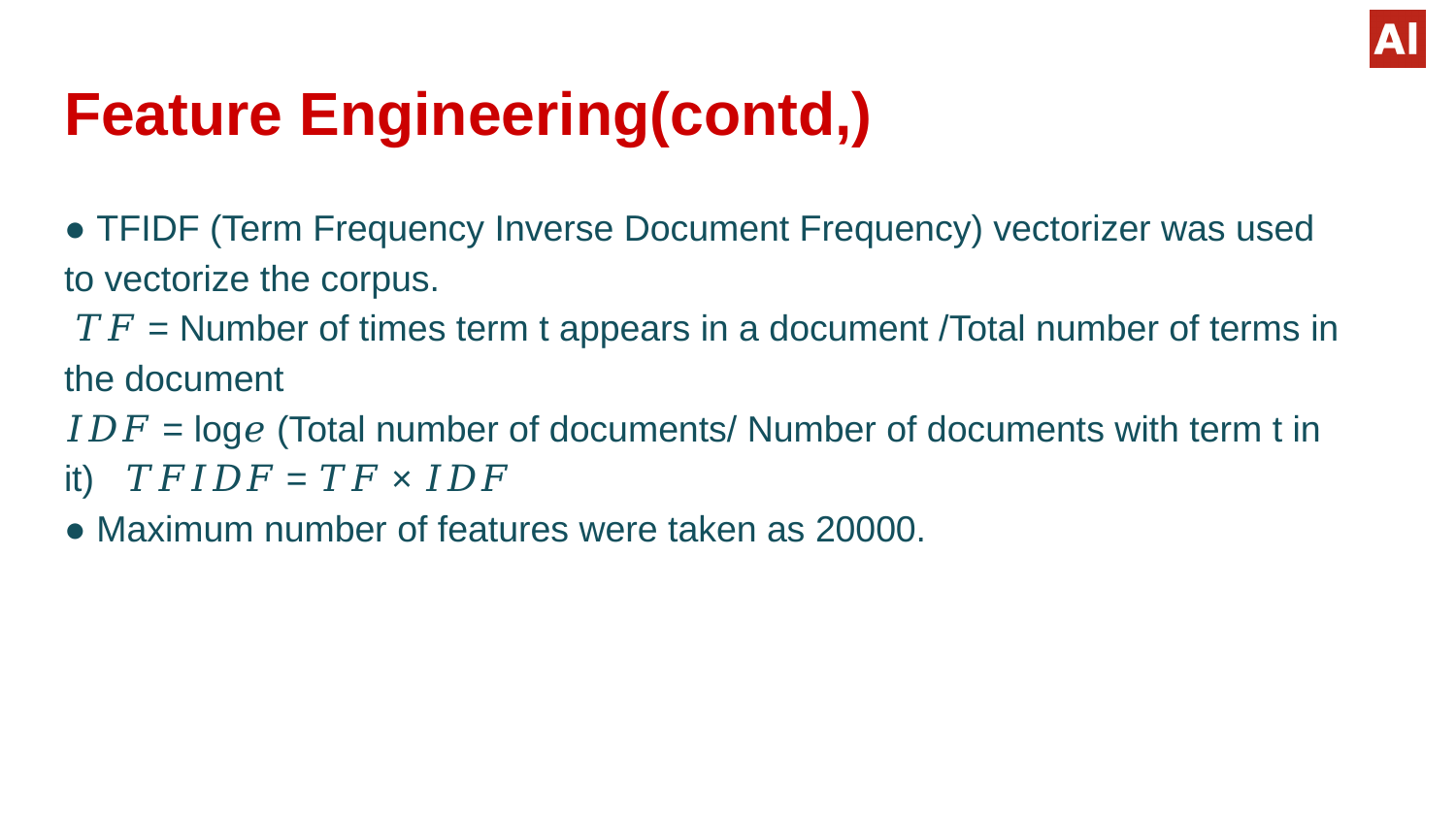

# Feature Engineering(contd,)
● TFIDF (Term Frequency Inverse Document Frequency) vectorizer was used to vectorize the corpus.
 𝑇𝐹 = Number of times term t appears in a document /Total number of terms in the document
𝐼𝐷𝐹 = log𝑒 (Total number of documents/ Number of documents with term t in it)   𝑇𝐹𝐼𝐷𝐹 = 𝑇𝐹 × 𝐼𝐷𝐹
● Maximum number of features were taken as 20000.